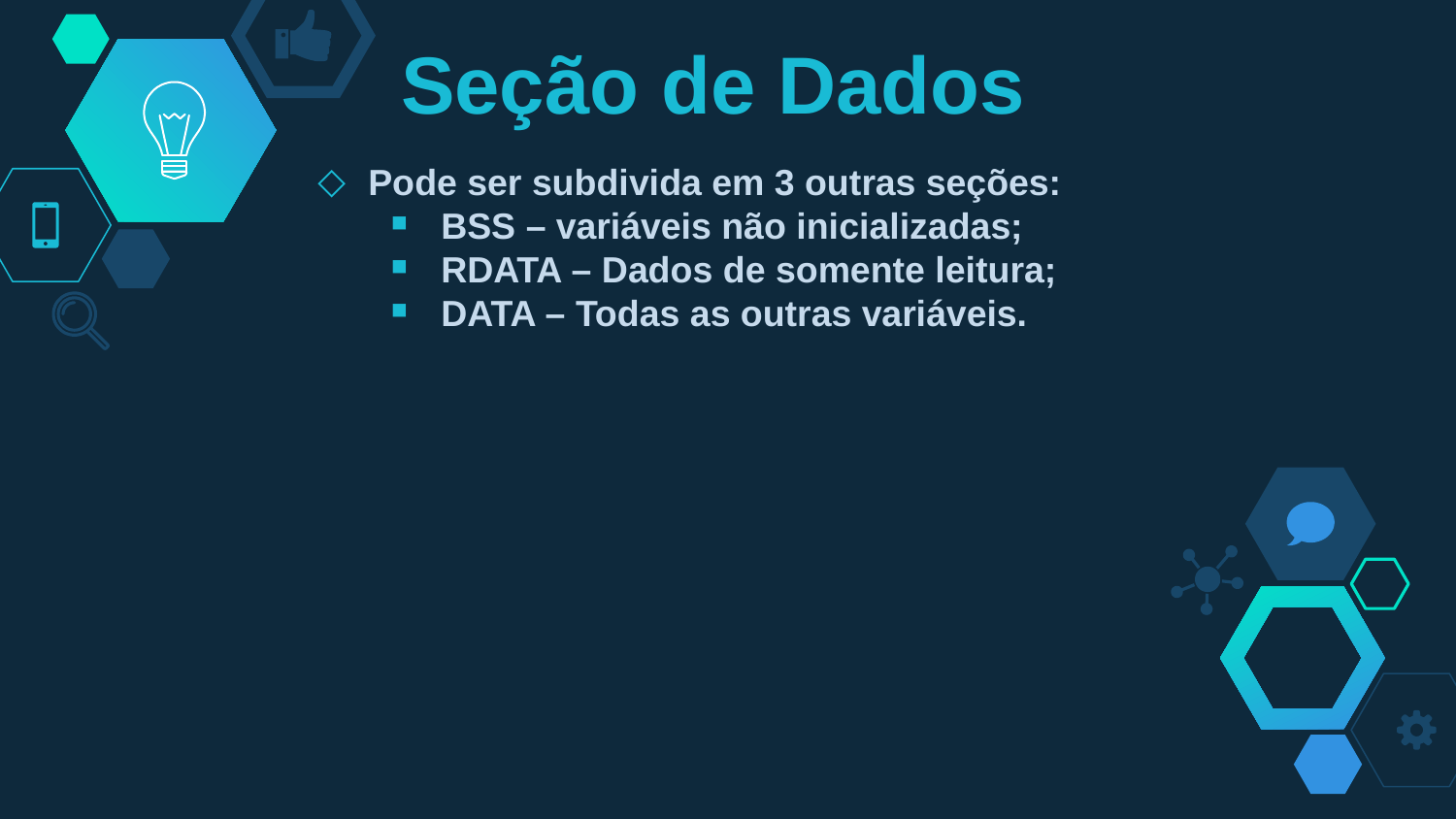

# Seção de Dados
Pode ser subdivida em 3 outras seções:
BSS – variáveis não inicializadas;
RDATA – Dados de somente leitura;
DATA – Todas as outras variáveis.